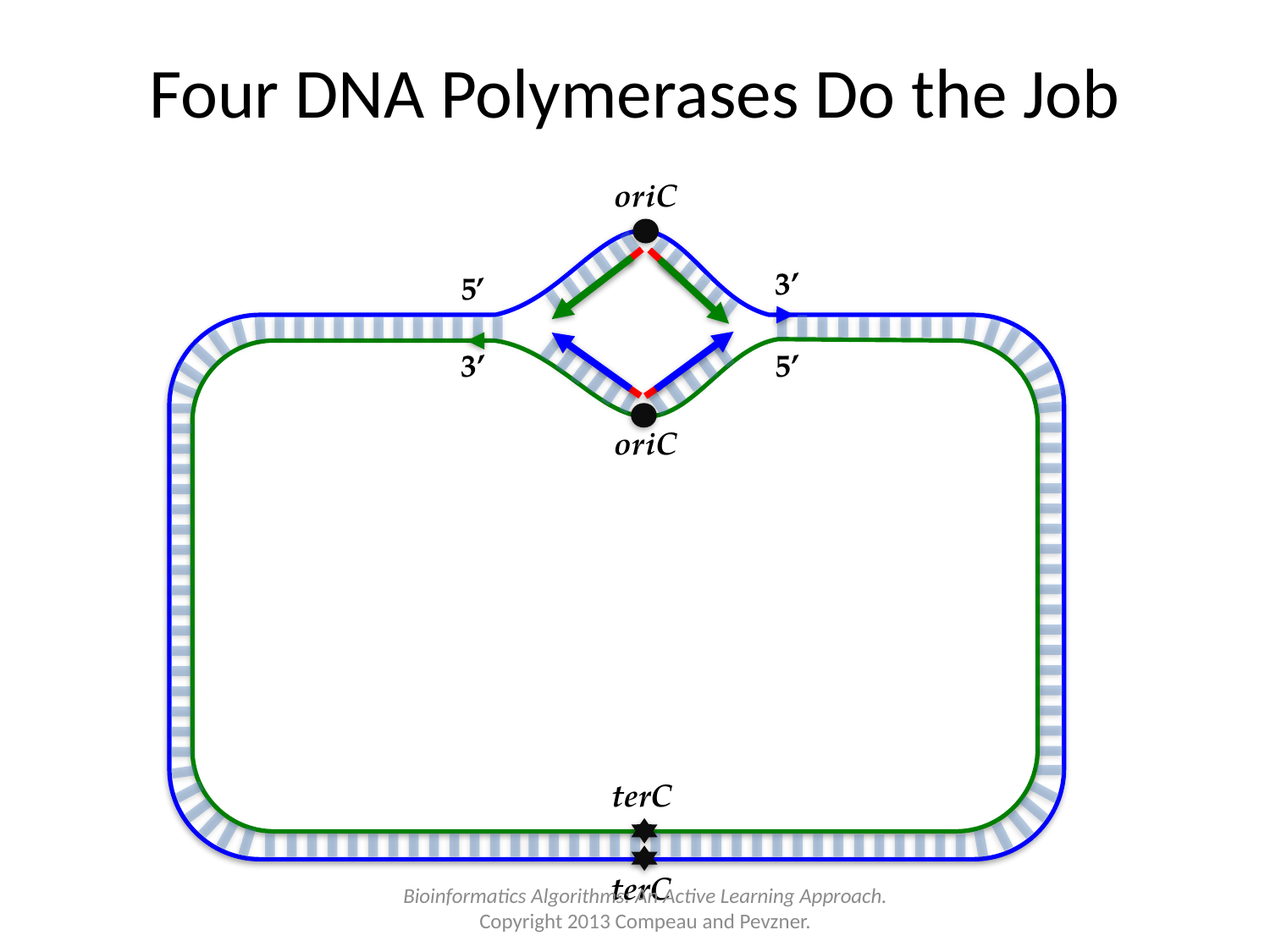

# Four DNA Polymerases Do the Job
oriC

3’
5’

3’
5’

oriC

terC

terC
Bioinformatics Algorithms: An Active Learning Approach.
Copyright 2013 Compeau and Pevzner.